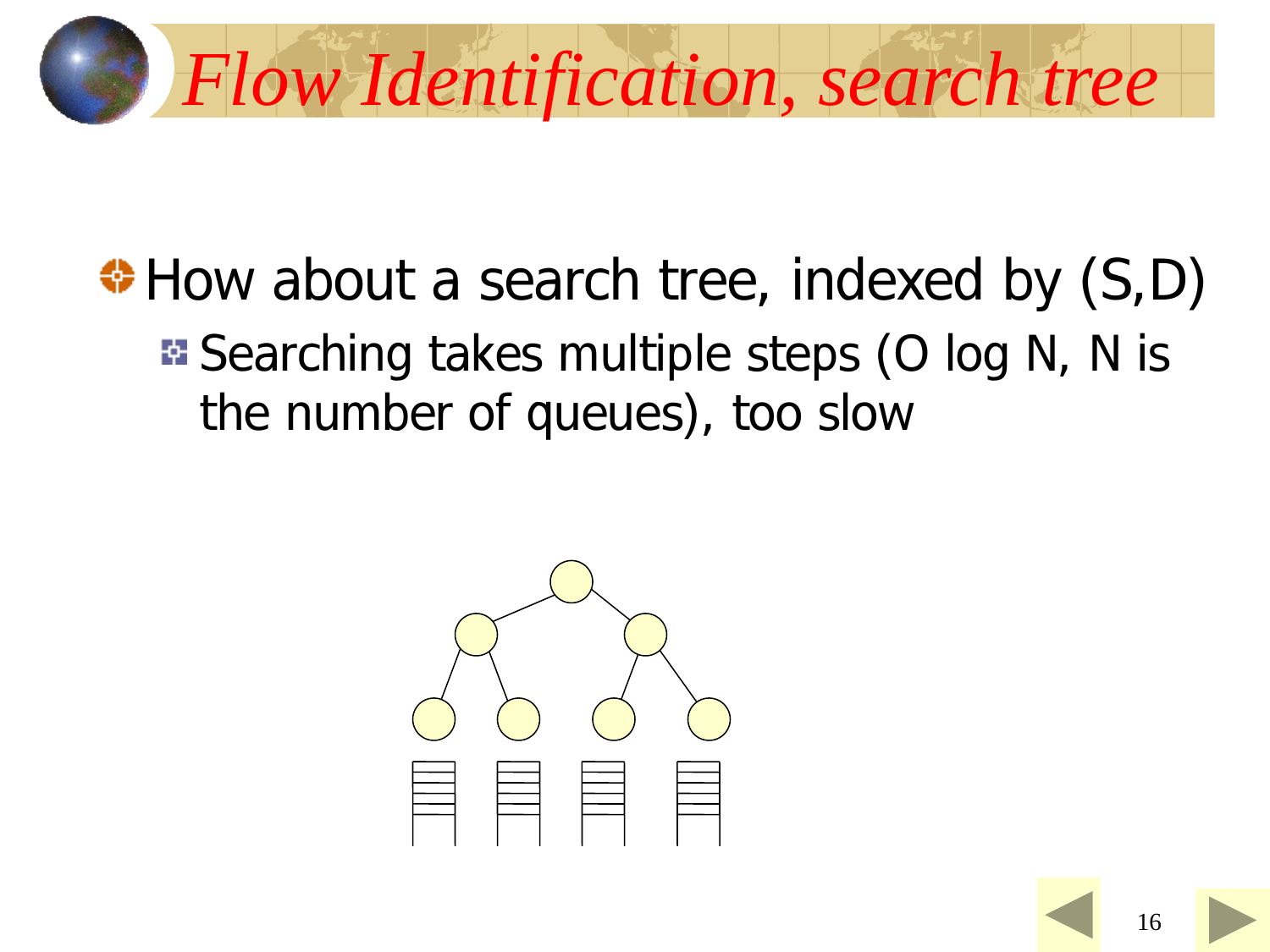

# Flow Identification, search tree

How about a search tree, indexed by (S,D)
Searching takes multiple steps (O log N, N is the number of queues), too slow

16